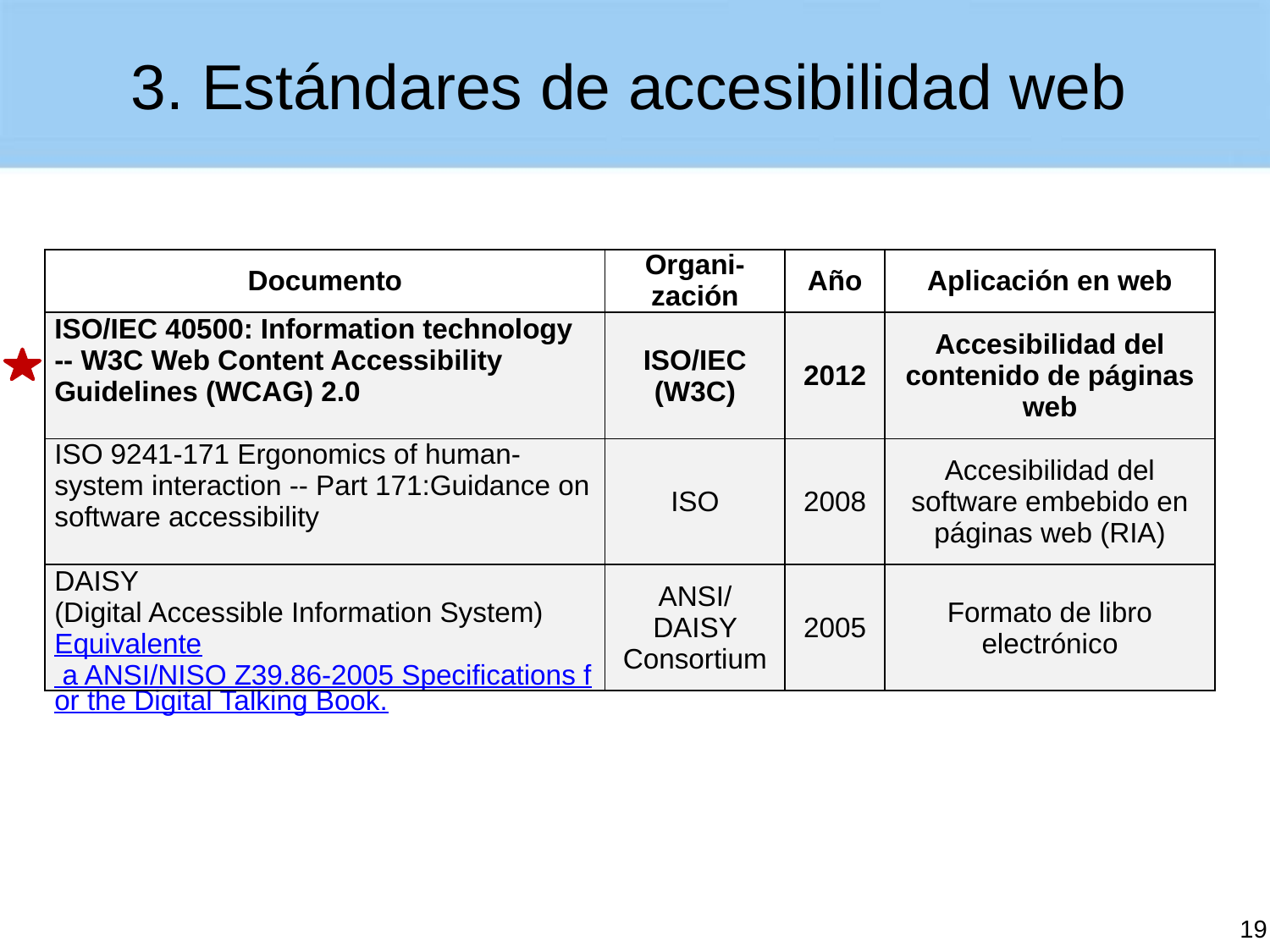

# 3. Estándares de accesibilidad web
| Documento | Organi-zación | Año | Aplicación en web |
| --- | --- | --- | --- |
| ISO/IEC 40500: Information technology -- W3C Web Content Accessibility Guidelines (WCAG) 2.0 | ISO/IEC (W3C) | 2012 | Accesibilidad del contenido de páginas web |
| ISO 9241-171 Ergonomics of human-system interaction -- Part 171:Guidance on software accessibility | ISO | 2008 | Accesibilidad del software embebido en páginas web (RIA) |
| DAISY (Digital Accessible Information System) Equivalente a ANSI/NISO Z39.86-2005 Specifications for the Digital Talking Book. | ANSI/ DAISY Consortium | 2005 | Formato de libro electrónico |

19